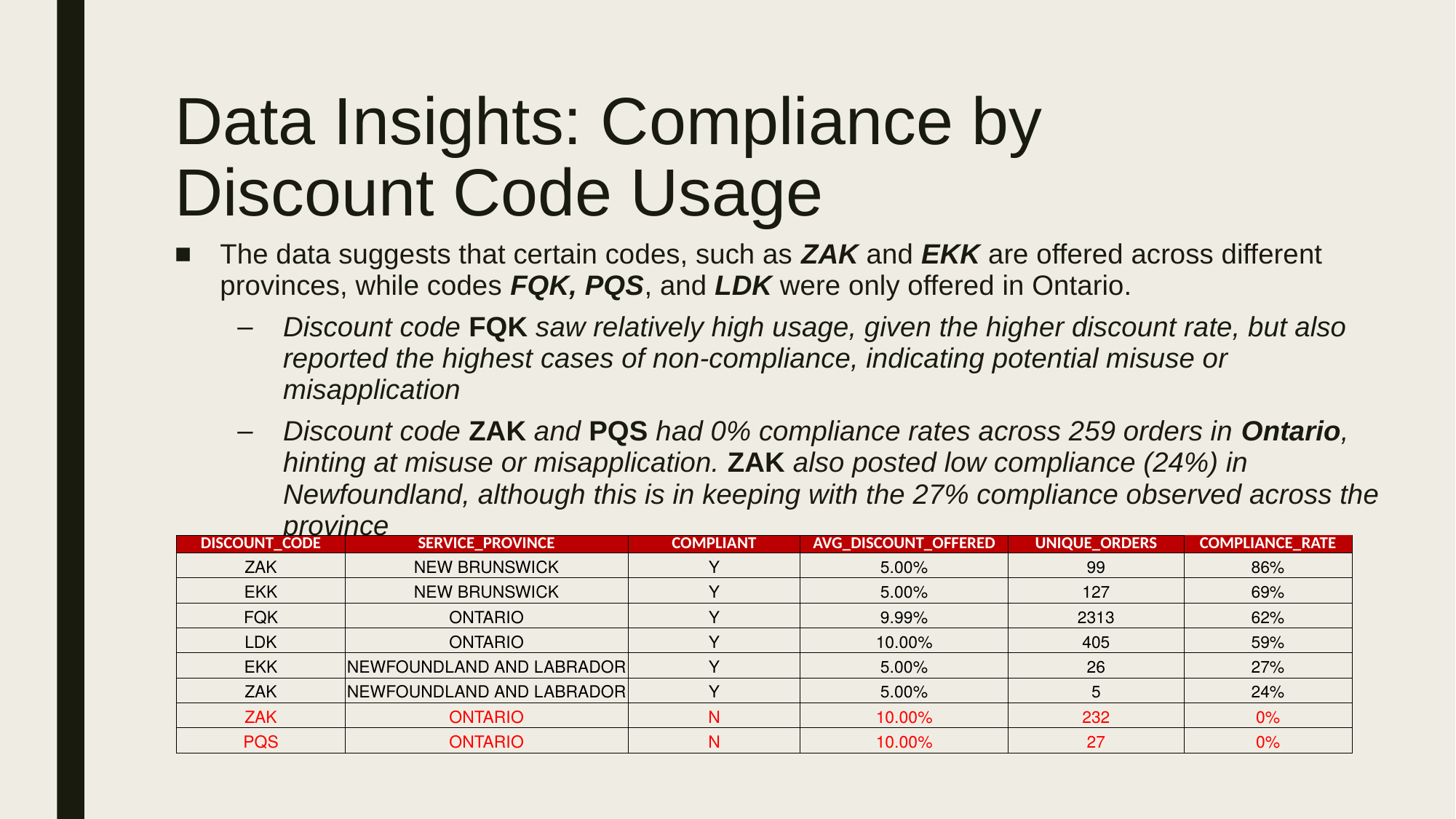

# Data Insights: Compliance by Discount Code Usage
The data suggests that certain codes, such as ZAK and EKK are offered across different provinces, while codes FQK, PQS, and LDK were only offered in Ontario.
Discount code FQK saw relatively high usage, given the higher discount rate, but also reported the highest cases of non-compliance, indicating potential misuse or misapplication
Discount code ZAK and PQS had 0% compliance rates across 259 orders in Ontario, hinting at misuse or misapplication. ZAK also posted low compliance (24%) in Newfoundland, although this is in keeping with the 27% compliance observed across the province

| DISCOUNT\_CODE | SERVICE\_PROVINCE | COMPLIANT | AVG\_DISCOUNT\_OFFERED | UNIQUE\_ORDERS | COMPLIANCE\_RATE |
| --- | --- | --- | --- | --- | --- |
| ZAK | NEW BRUNSWICK | Y | 5.00% | 99 | 86% |
| EKK | NEW BRUNSWICK | Y | 5.00% | 127 | 69% |
| FQK | ONTARIO | Y | 9.99% | 2313 | 62% |
| LDK | ONTARIO | Y | 10.00% | 405 | 59% |
| EKK | NEWFOUNDLAND AND LABRADOR | Y | 5.00% | 26 | 27% |
| ZAK | NEWFOUNDLAND AND LABRADOR | Y | 5.00% | 5 | 24% |
| ZAK | ONTARIO | N | 10.00% | 232 | 0% |
| PQS | ONTARIO | N | 10.00% | 27 | 0% |